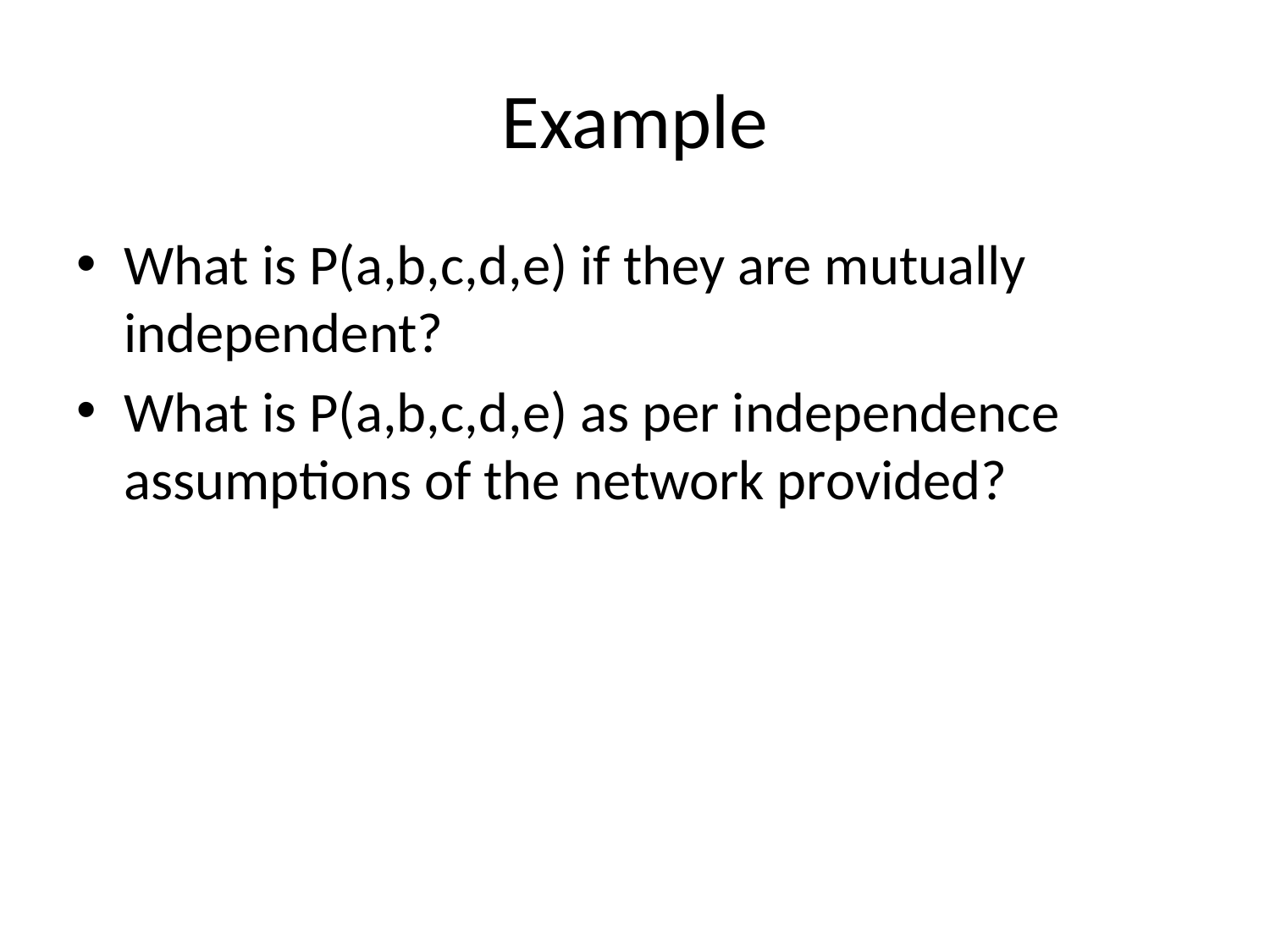

# Example
What is P(a,b,c,d,e) if they are mutually independent?
What is P(a,b,c,d,e) as per independence assumptions of the network provided?